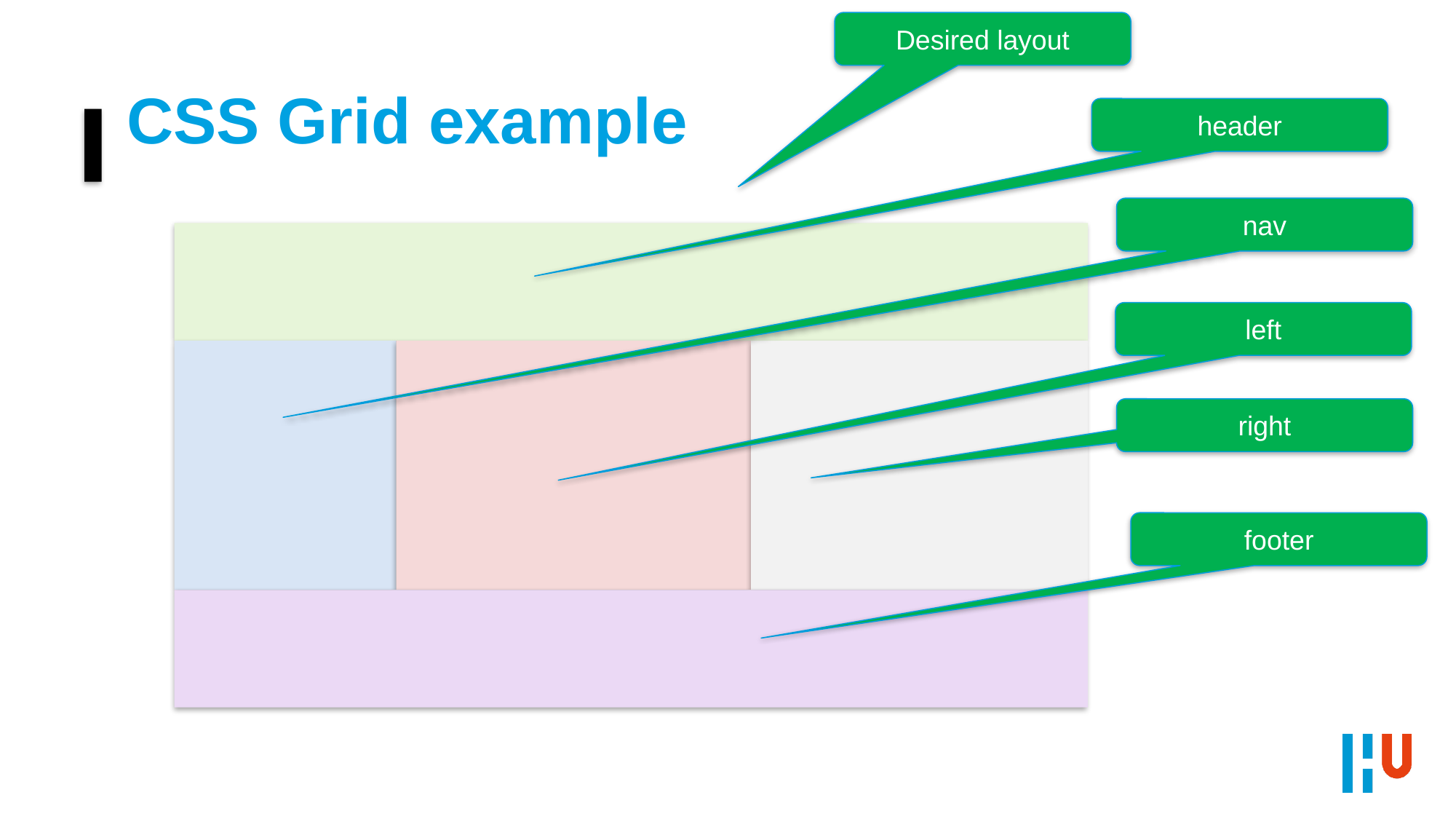

Desired layout
# CSS Grid example
header
nav

left
right
footer